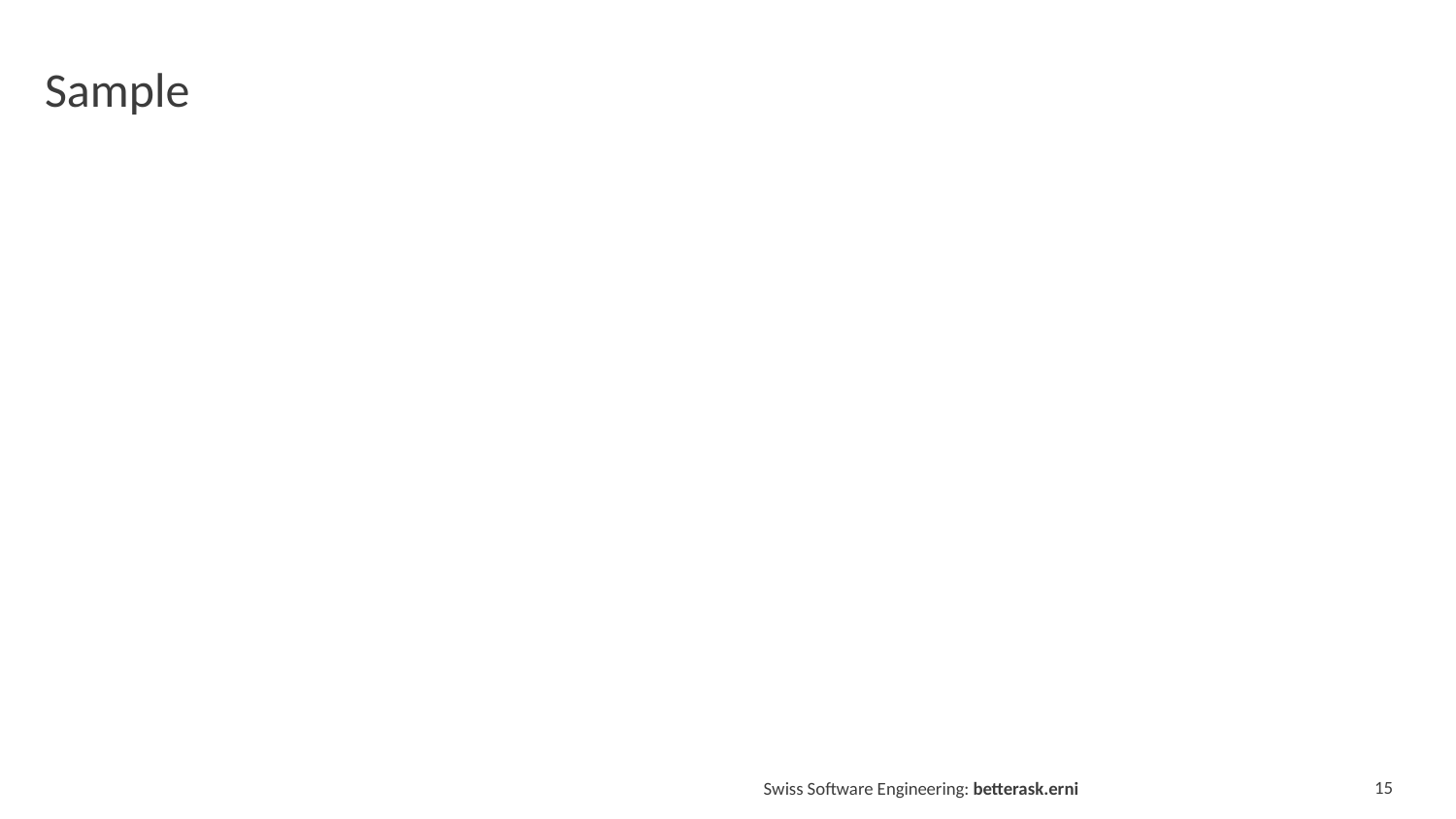

# Sample

15
Swiss Software Engineering: betterask.erni